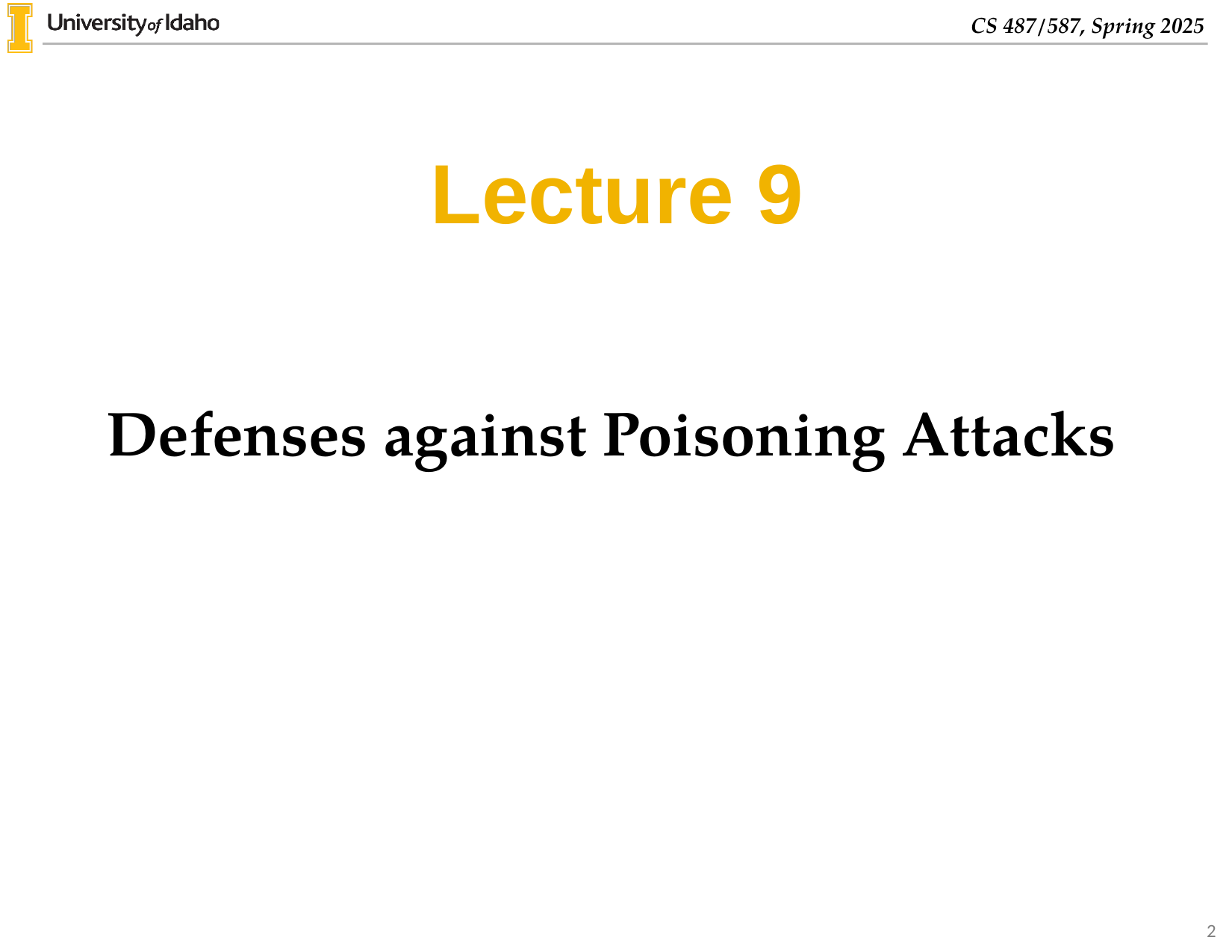

# Lecture 9
Defenses against Poisoning Attacks